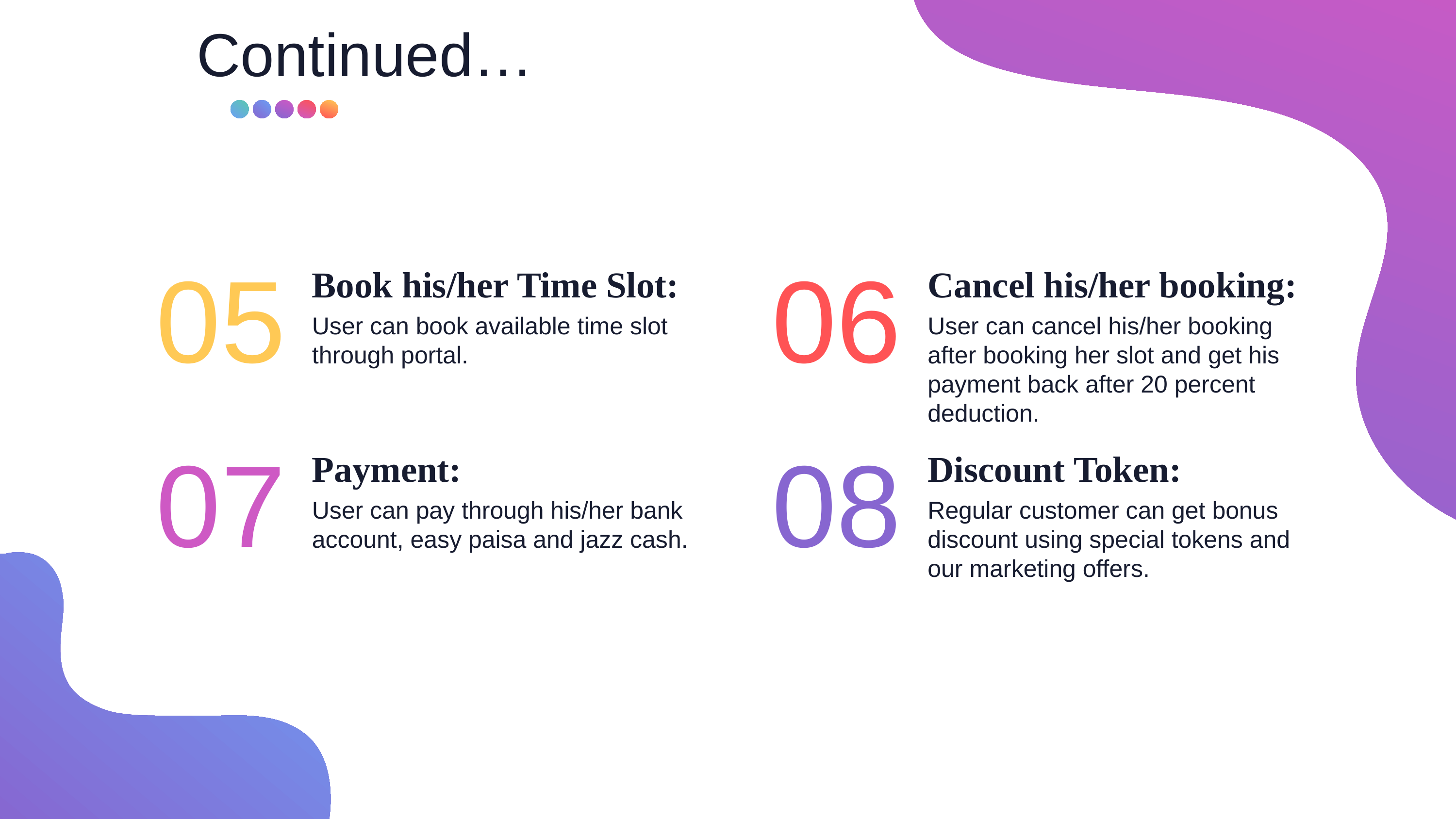

# Continued…
05
06
Book his/her Time Slot:
Cancel his/her booking:
User can book available time slot through portal.
User can cancel his/her booking after booking her slot and get his payment back after 20 percent deduction.
07
08
Payment:
Discount Token:
User can pay through his/her bank account, easy paisa and jazz cash.
Regular customer can get bonus discount using special tokens and our marketing offers.